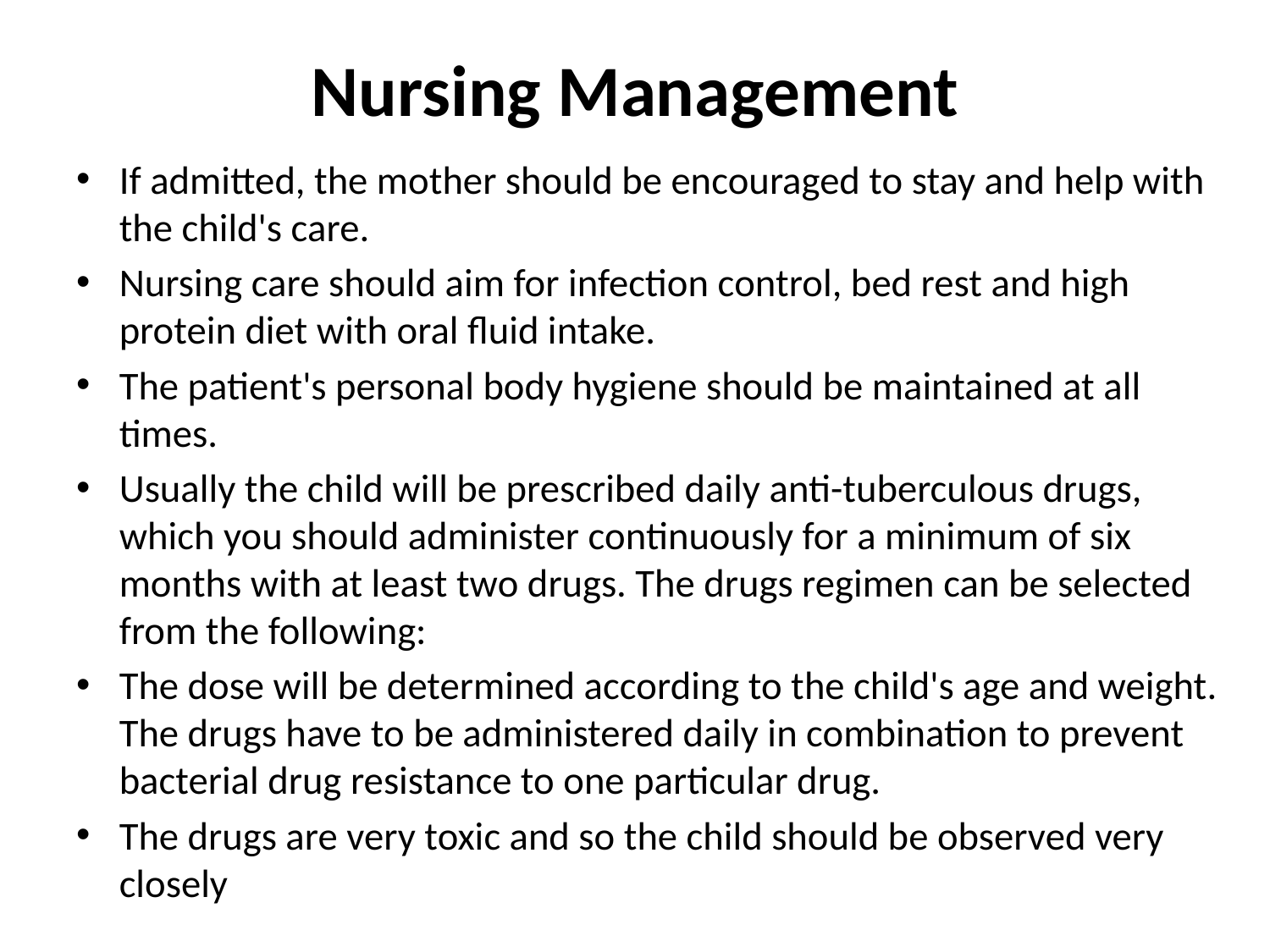

# Nursing Management
If admitted, the mother should be encouraged to stay and help with the child's care.
Nursing care should aim for infection control, bed rest and high protein diet with oral fluid intake.
The patient's personal body hygiene should be maintained at all times.
Usually the child will be prescribed daily anti-tuberculous drugs, which you should administer continuously for a minimum of six months with at least two drugs. The drugs regimen can be selected from the following:
The dose will be determined according to the child's age and weight. The drugs have to be administered daily in combination to prevent bacterial drug resistance to one particular drug.
The drugs are very toxic and so the child should be observed very closely